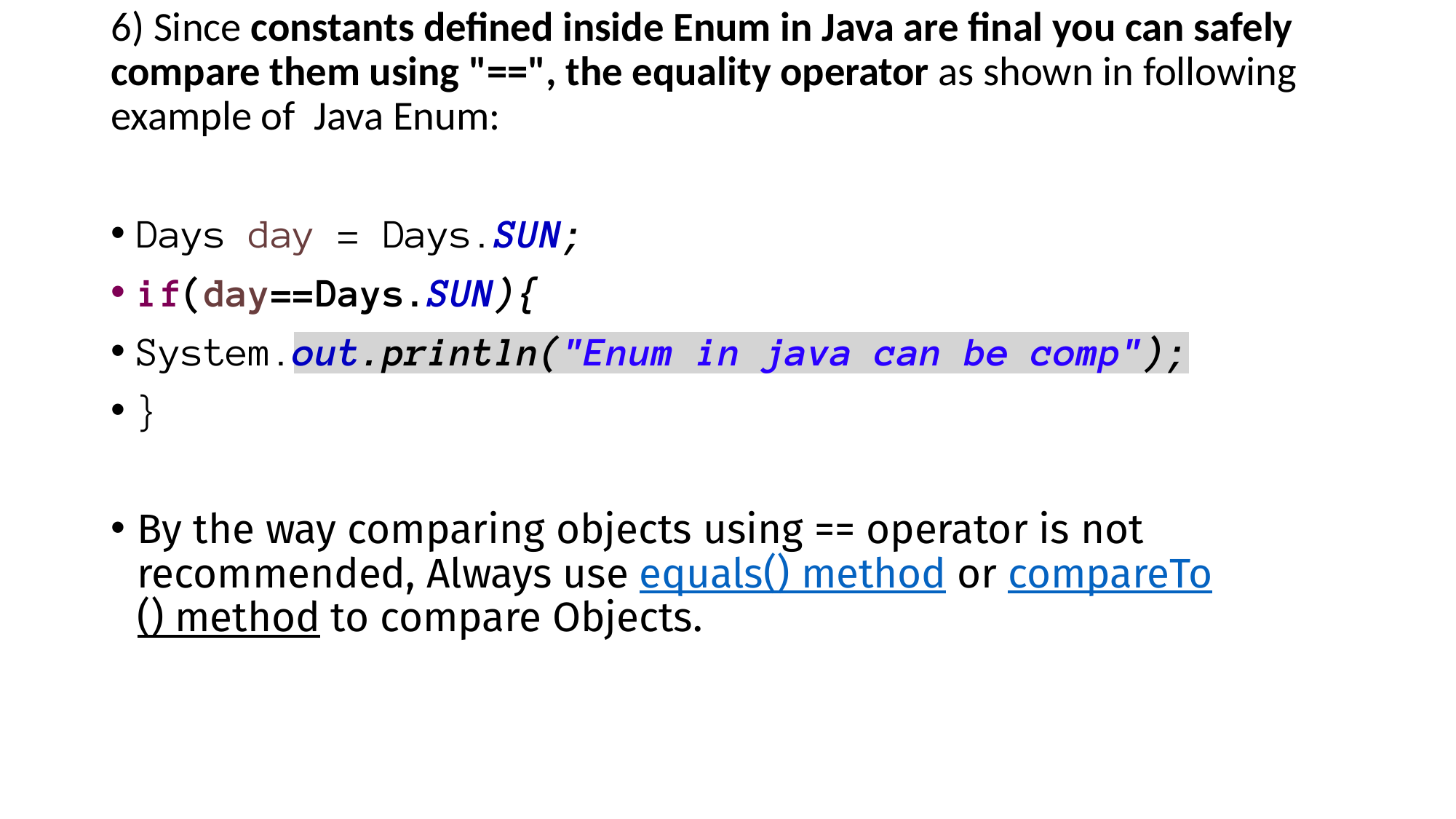

6) Since constants defined inside Enum in Java are final you can safely compare them using "==", the equality operator as shown in following example of  Java Enum:

Days day = Days.SUN;
if(day==Days.SUN){
System.out.println("Enum in java can be comp");
}

By the way comparing objects using == operator is not recommended, Always use equals() method or compareTo() method to compare Objects.